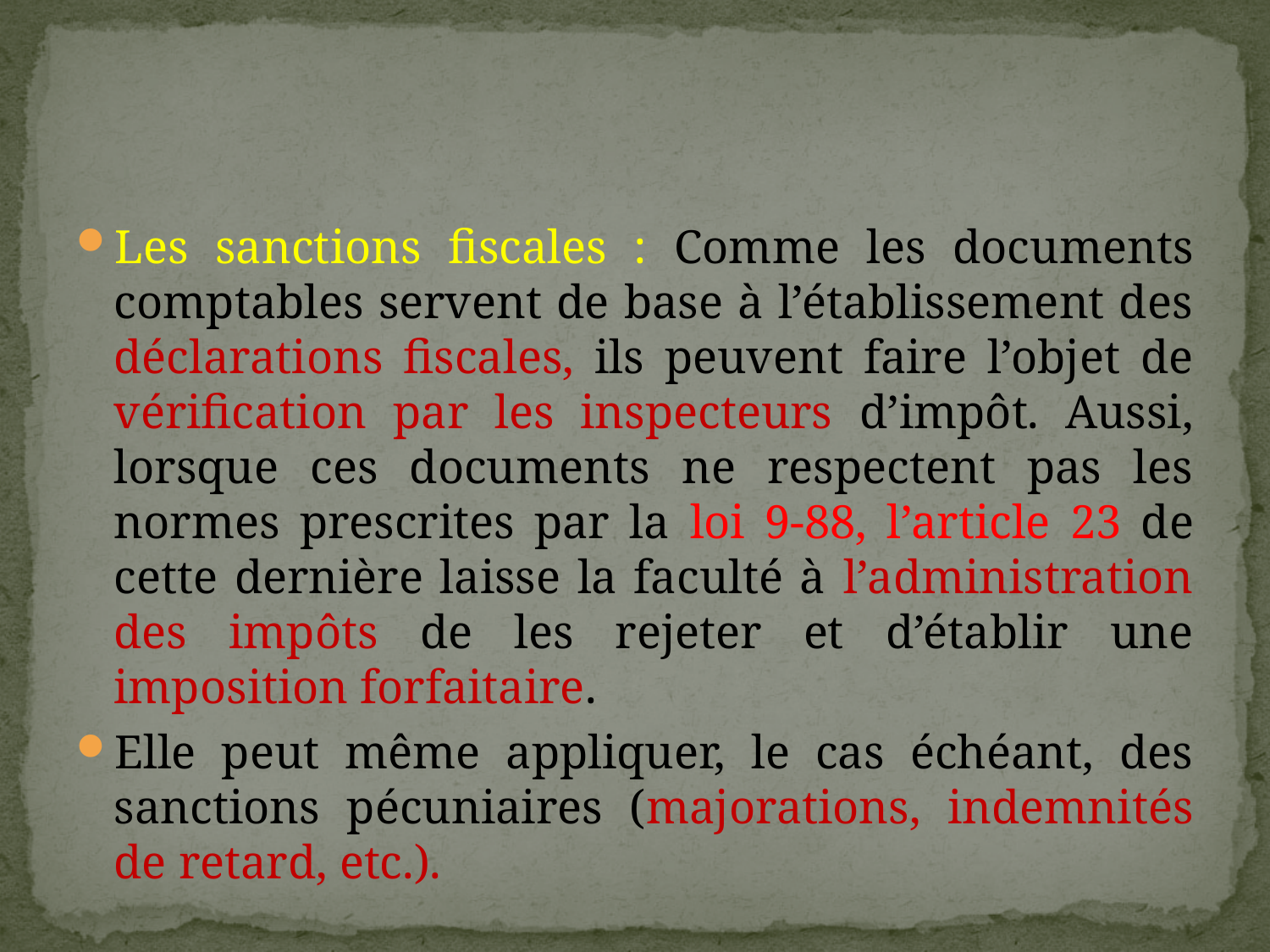

#
Les sanctions fiscales : Comme les documents comptables servent de base à l’établissement des déclarations fiscales, ils peuvent faire l’objet de vérification par les inspecteurs d’impôt. Aussi, lorsque ces documents ne respectent pas les normes prescrites par la loi 9-88, l’article 23 de cette dernière laisse la faculté à l’administration des impôts de les rejeter et d’établir une imposition forfaitaire.
Elle peut même appliquer, le cas échéant, des sanctions pécuniaires (majorations, indemnités de retard, etc.).